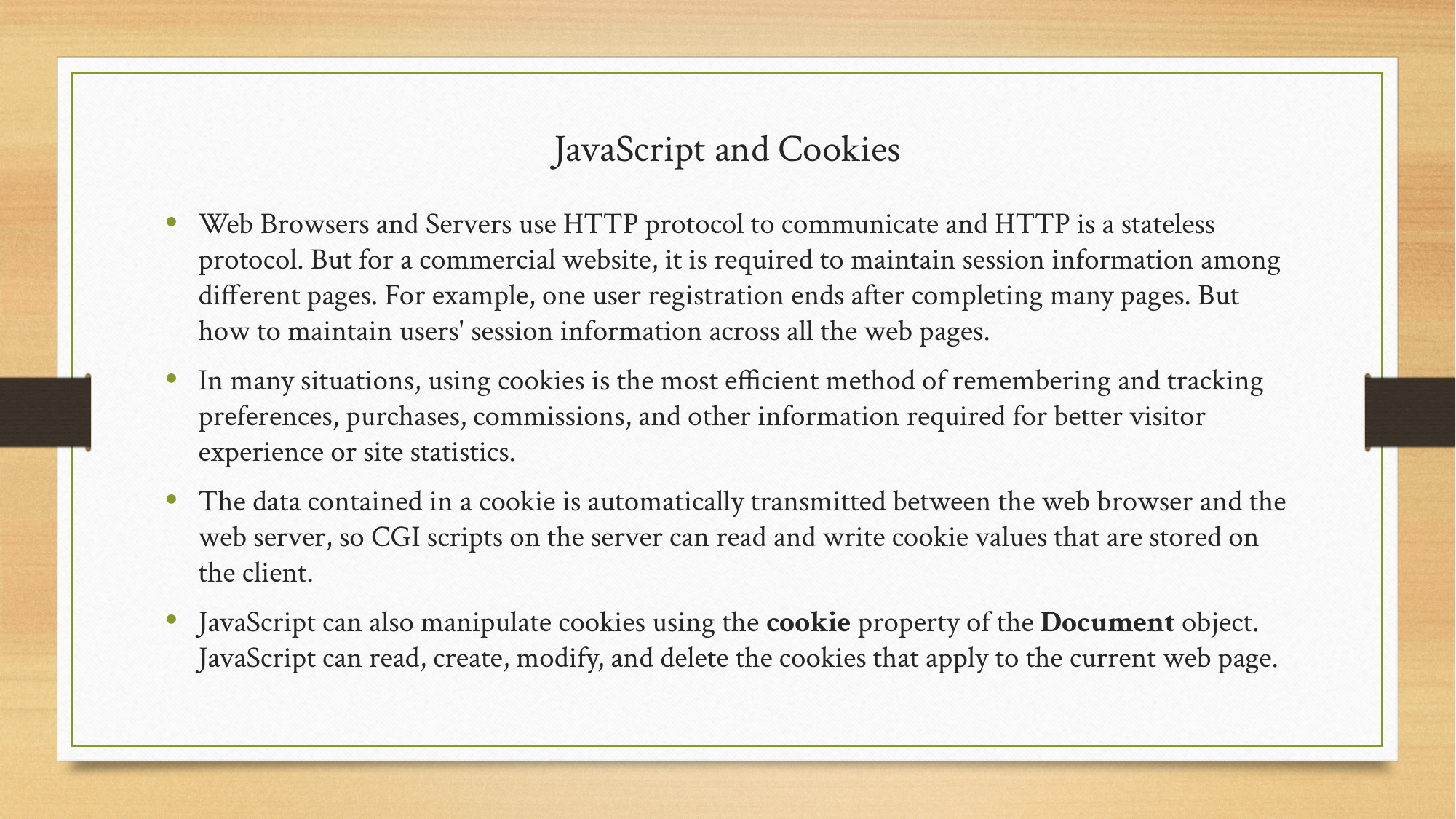

# JavaScript and Cookies
Web Browsers and Servers use HTTP protocol to communicate and HTTP is a stateless protocol. But for a commercial website, it is required to maintain session information among different pages. For example, one user registration ends after completing many pages. But how to maintain users' session information across all the web pages.
In many situations, using cookies is the most efficient method of remembering and tracking preferences, purchases, commissions, and other information required for better visitor experience or site statistics.
The data contained in a cookie is automatically transmitted between the web browser and the web server, so CGI scripts on the server can read and write cookie values that are stored on the client.
JavaScript can also manipulate cookies using the cookie property of the Document object. JavaScript can read, create, modify, and delete the cookies that apply to the current web page.